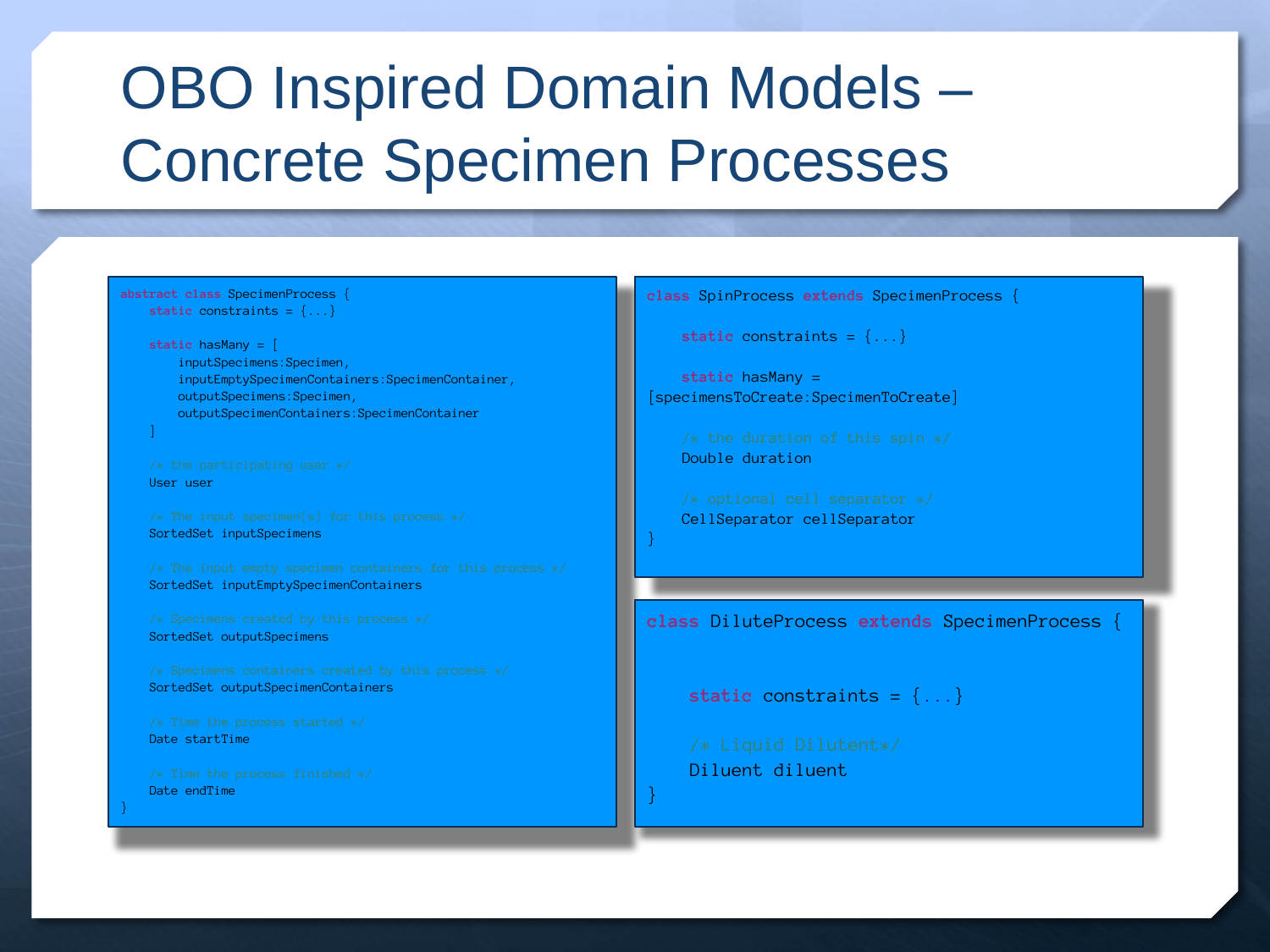

# OBO Inspired Domain Models – Concrete Specimen Processes
class SpinProcess extends SpecimenProcess {

    static constraints = {...}

    static hasMany = [specimensToCreate:SpecimenToCreate]

    /* the duration of this spin */
    Double duration

    /* optional cell separator */
    CellSeparator cellSeparator
}
abstract class SpecimenProcess {
    static constraints = {...}

    static hasMany = [
        inputSpecimens:Specimen,
        inputEmptySpecimenContainers:SpecimenContainer,
        outputSpecimens:Specimen,
        outputSpecimenContainers:SpecimenContainer
    ]

    /* the participating user */
    User user

    /* The input specimen(s) for this process */
    SortedSet inputSpecimens

    /* The input empty specimen containers for this process */
    SortedSet inputEmptySpecimenContainers

    /* Specimens created by this process */
    SortedSet outputSpecimens

    /* Specimens containers created by this process */
    SortedSet outputSpecimenContainers

    /* Time the process started */
    Date startTime

    /* Time the process finished */
    Date endTime
}
class DiluteProcess extends SpecimenProcess {

    static constraints = {...}

    /* Liquid Dilutent*/
    Diluent diluent
}